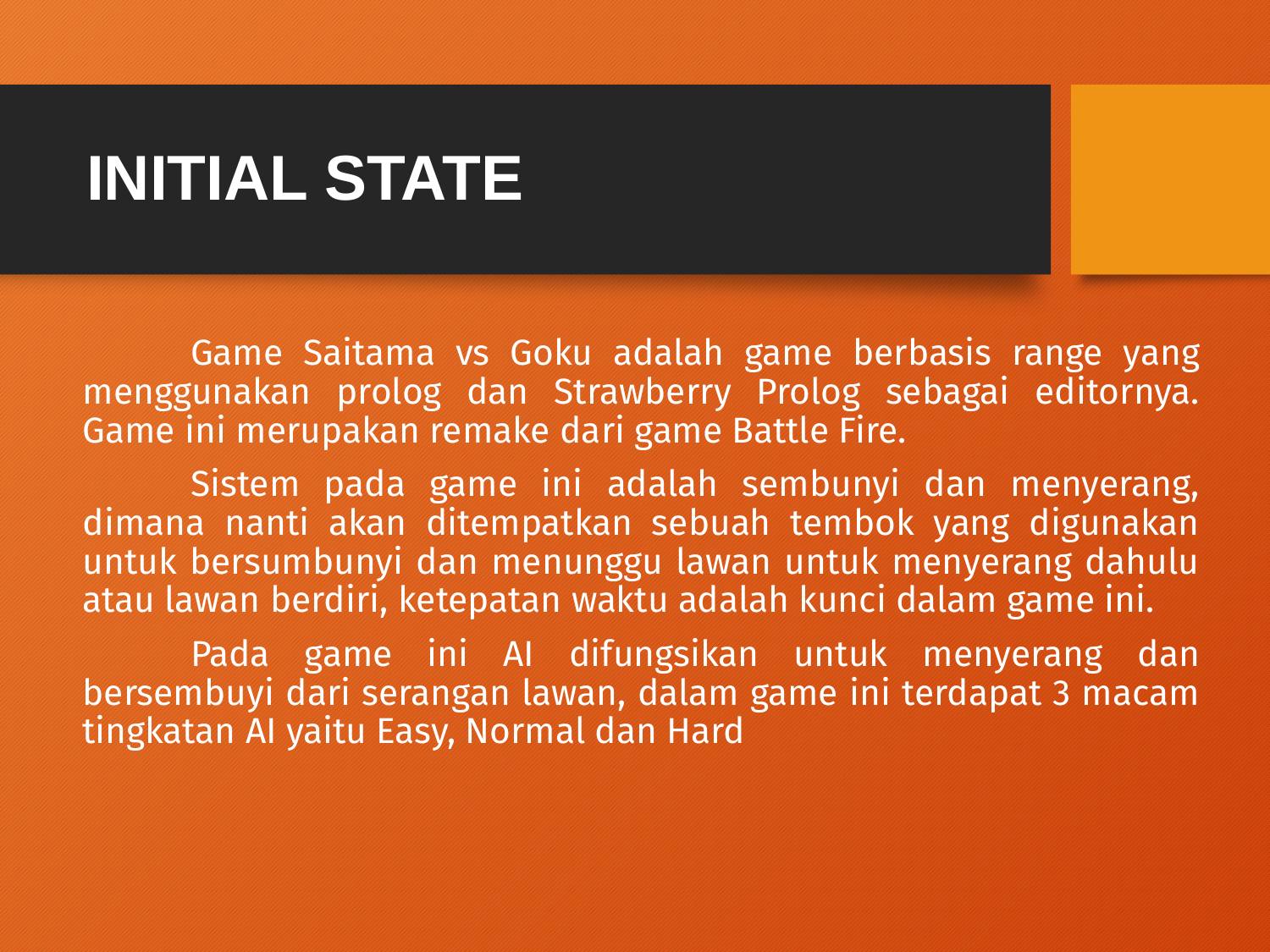

# INITIAL STATE
	Game Saitama vs Goku adalah game berbasis range yang menggunakan prolog dan Strawberry Prolog sebagai editornya. Game ini merupakan remake dari game Battle Fire.
	Sistem pada game ini adalah sembunyi dan menyerang, dimana nanti akan ditempatkan sebuah tembok yang digunakan untuk bersumbunyi dan menunggu lawan untuk menyerang dahulu atau lawan berdiri, ketepatan waktu adalah kunci dalam game ini.
	Pada game ini AI difungsikan untuk menyerang dan bersembuyi dari serangan lawan, dalam game ini terdapat 3 macam tingkatan AI yaitu Easy, Normal dan Hard